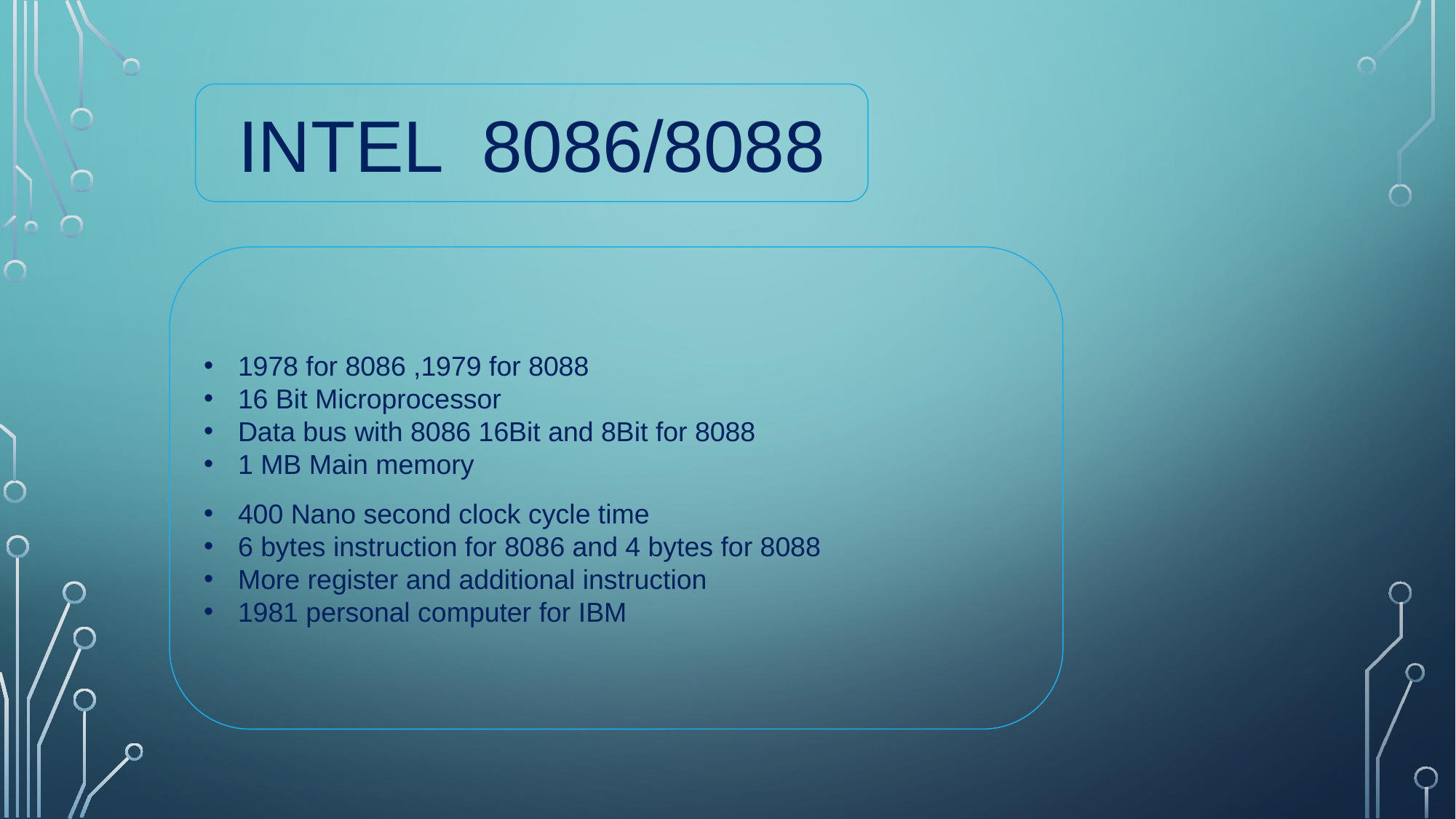

Intel  8086/8088
1978 for 8086 ,1979 for 8088
16 Bit Microprocessor
Data bus with 8086 16Bit and 8Bit for 8088
1 MB Main memory
400 Nano second clock cycle time
6 bytes instruction for 8086 and 4 bytes for 8088
More register and additional instruction
1981 personal computer for IBM